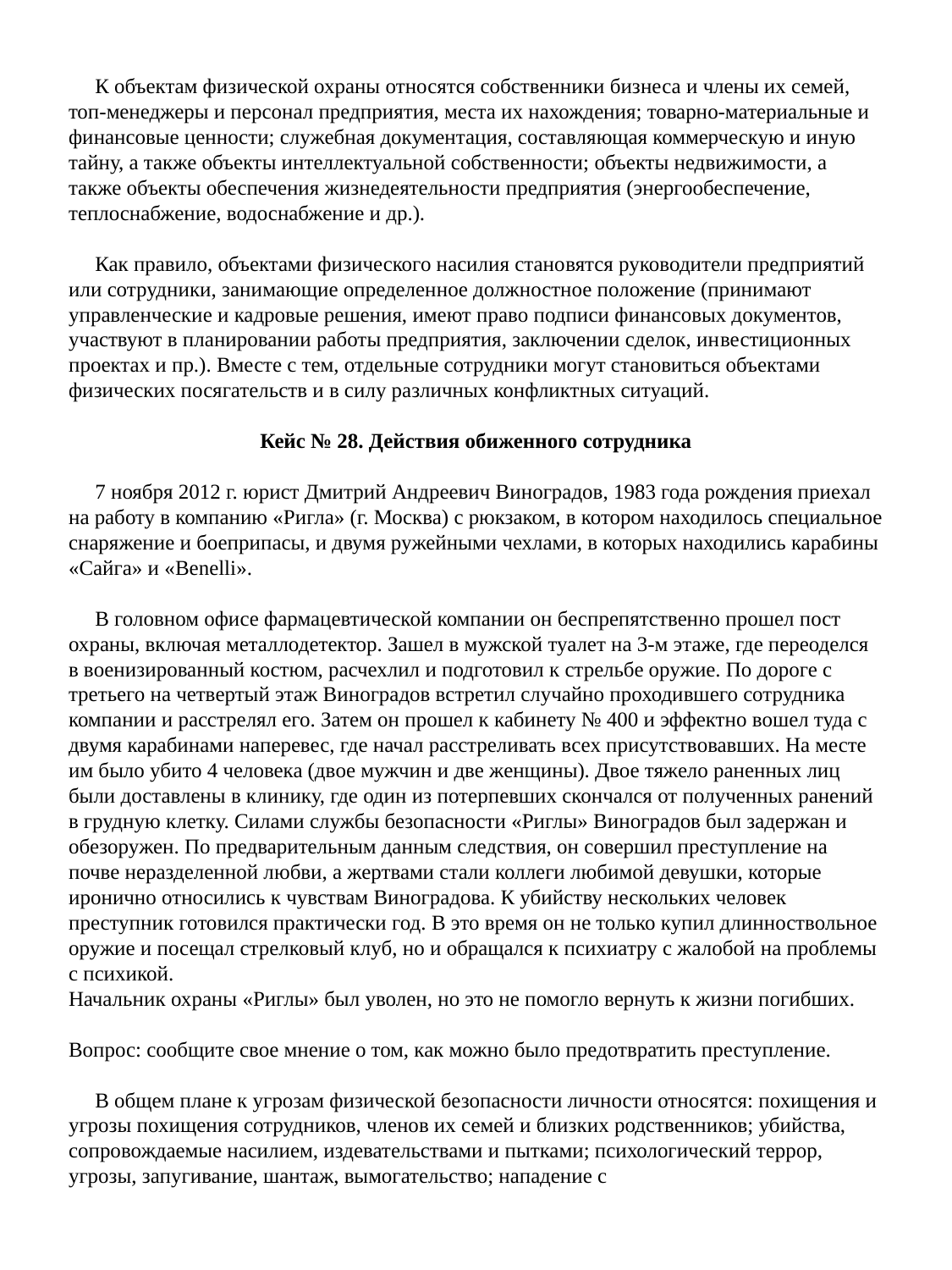

К объектам физической охраны относятся собственники бизнеса и члены их семей, топ-менеджеры и персонал предприятия, места их нахождения; товарно-материальные и финансовые ценности; служебная документация, составляющая коммерческую и иную тайну, а также объекты интеллектуальной собственности; объекты недвижимости, а также объекты обеспечения жизнедеятельности предприятия (энергообеспечение, теплоснабжение, водоснабжение и др.).

     Как правило, объектами физического насилия стано­вятся руководители предприятий или сотрудники, зани­мающие определенное должностное положение (принимают управленческие и кадровые решения, имеют право подписи финансовых документов, участвуют в пла­нировании работы предприятия, заключении сделок, ин­вестиционных проектах и пр.). Вместе с тем, отдельные сотрудники могут становиться объектами физических посягательств и в силу различных конфликтных ситуаций.

Кейс № 28. Действия обиженного сотрудника

     7 ноября 2012 г. юрист Дмитрий Андреевич Виноградов, 1983 года рождения приехал на работу в компанию «Ригла» (г. Москва) с рюкзаком, в котором находилось специальное снаряжение и боеприпасы, и двумя ружейными чехлами, в которых находились карабины «Сайга» и «Benelli».

     В головном офисе фармацевтической компании он беспрепятственно прошел пост охраны, включая металлодетектор. Зашел в мужской туалет на 3-м этаже, где переоделся в военизированный костюм, расчехлил и подготовил к стрельбе оружие. По дороге с третьего на четвертый этаж Виноградов встретил случайно проходившего сотрудника компании и расстрелял его. Затем он прошел к кабинету № 400 и эффектно вошел туда с двумя карабинами наперевес, где начал расстреливать всех присутствовавших. На месте им было убито 4 человека (двое мужчин и две женщины). Двое тяжело раненных лиц были доставлены в клинику, где один из потерпевших скончался от полученных ранений в грудную клетку. Силами службы безопасности «Риглы» Виноградов был задержан и обезоружен. По предварительным данным следствия, он совершил преступление на почве неразделенной любви, а жертвами стали коллеги любимой девушки, которые иронично относились к чувствам Виноградова. К убийству нескольких человек преступник готовился практически год. В это время он не только купил длинноствольное оружие и посещал стрелковый клуб, но и обращался к психиатру с жалобой на проблемы с психикой.
Начальник охраны «Риглы» был уволен, но это не помогло вернуть к жизни погибших.

Вопрос: сообщите свое мнение о том, как можно было предотвратить преступление.

     В общем плане к угрозам физической безопасности личности относятся: похищения и угрозы похищения сотрудников, членов их семей и близких родственников; убийства, сопровождаемые насилием, издевательствами и пытками; психологический террор, угрозы, запугивание, шантаж, вымогательство; нападение с